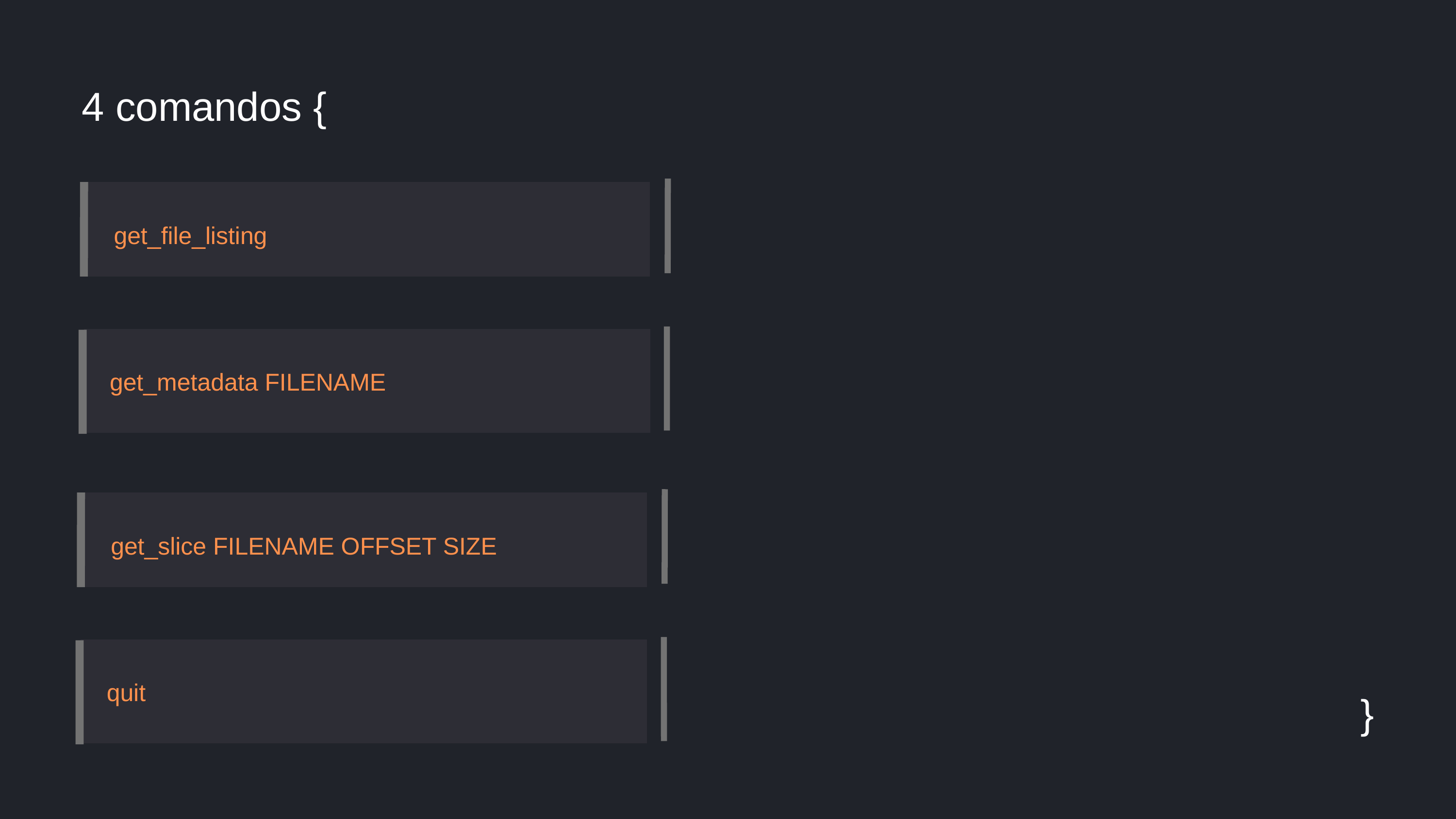

4 comandos {

get_file_listing

get_metadata FILENAME

get_slice FILENAME OFFSET SIZE

quit
}